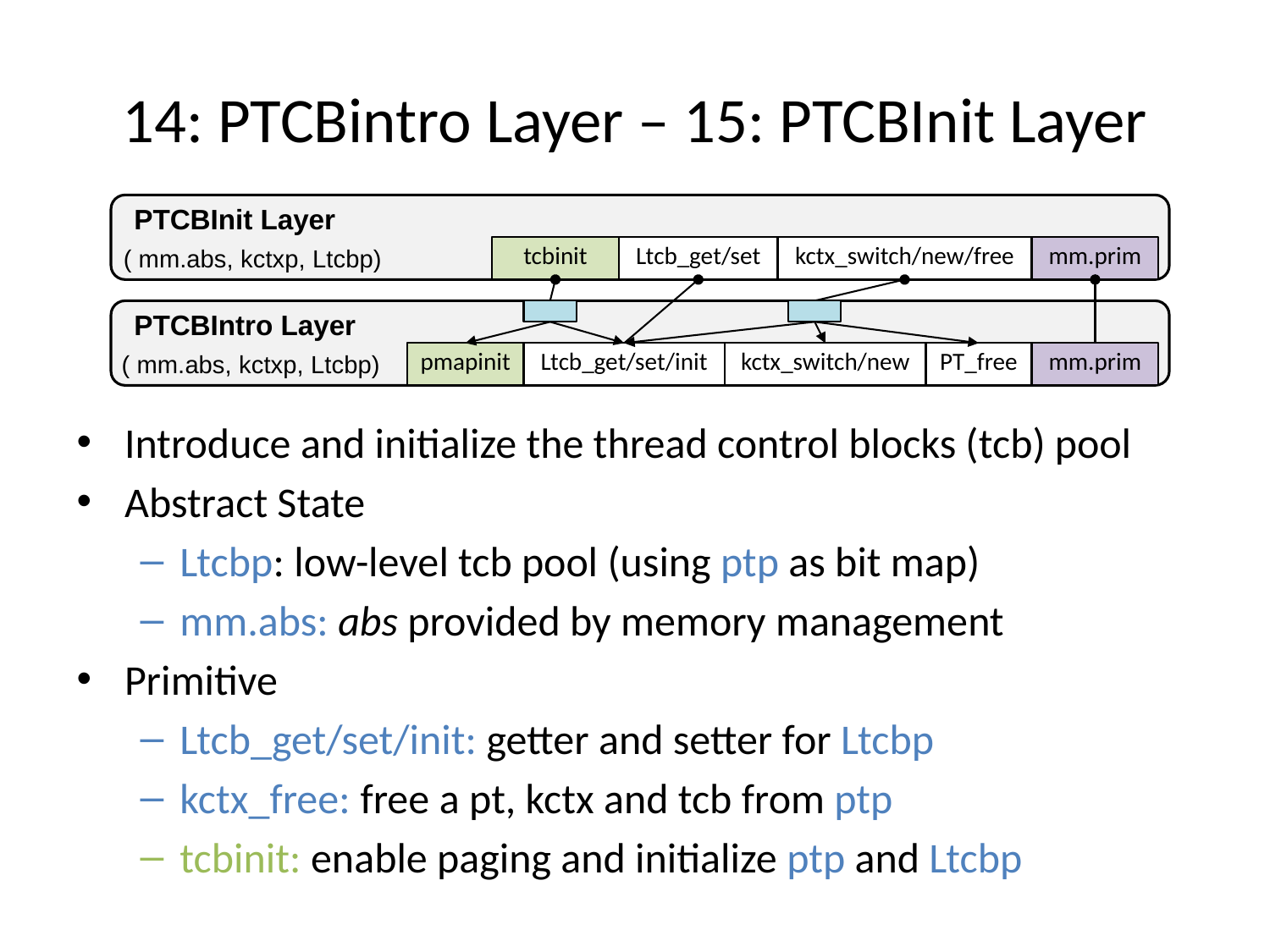

# 14: PTCBintro Layer – 15: PTCBInit Layer

PTCBInit Layer
( mm.abs, kctxp, Ltcbp)
tcbinit
Ltcb_get/set
kctx_switch/new/free
mm.prim

PTCBIntro Layer

( mm.abs, kctxp, Ltcbp)
pmapinit
Ltcb_get/set/init
kctx_switch/new
mm.prim
PT_free
Introduce and initialize the thread control blocks (tcb) pool
Abstract State
Ltcbp: low-level tcb pool (using ptp as bit map)
mm.abs: abs provided by memory management
Primitive
Ltcb_get/set/init: getter and setter for Ltcbp
kctx_free: free a pt, kctx and tcb from ptp
tcbinit: enable paging and initialize ptp and Ltcbp